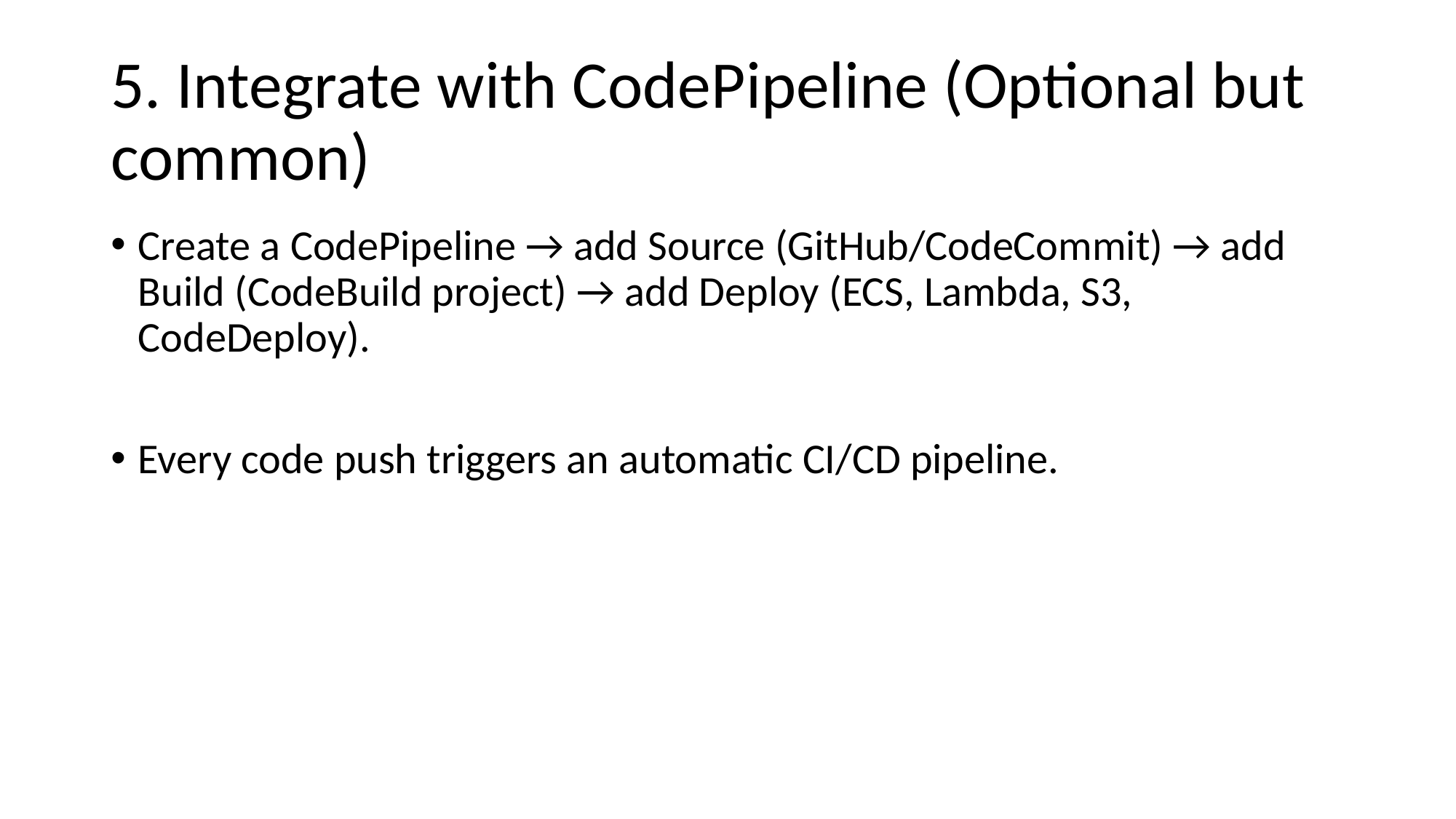

# 5. Integrate with CodePipeline (Optional but common)
Create a CodePipeline → add Source (GitHub/CodeCommit) → add Build (CodeBuild project) → add Deploy (ECS, Lambda, S3, CodeDeploy).

Every code push triggers an automatic CI/CD pipeline.